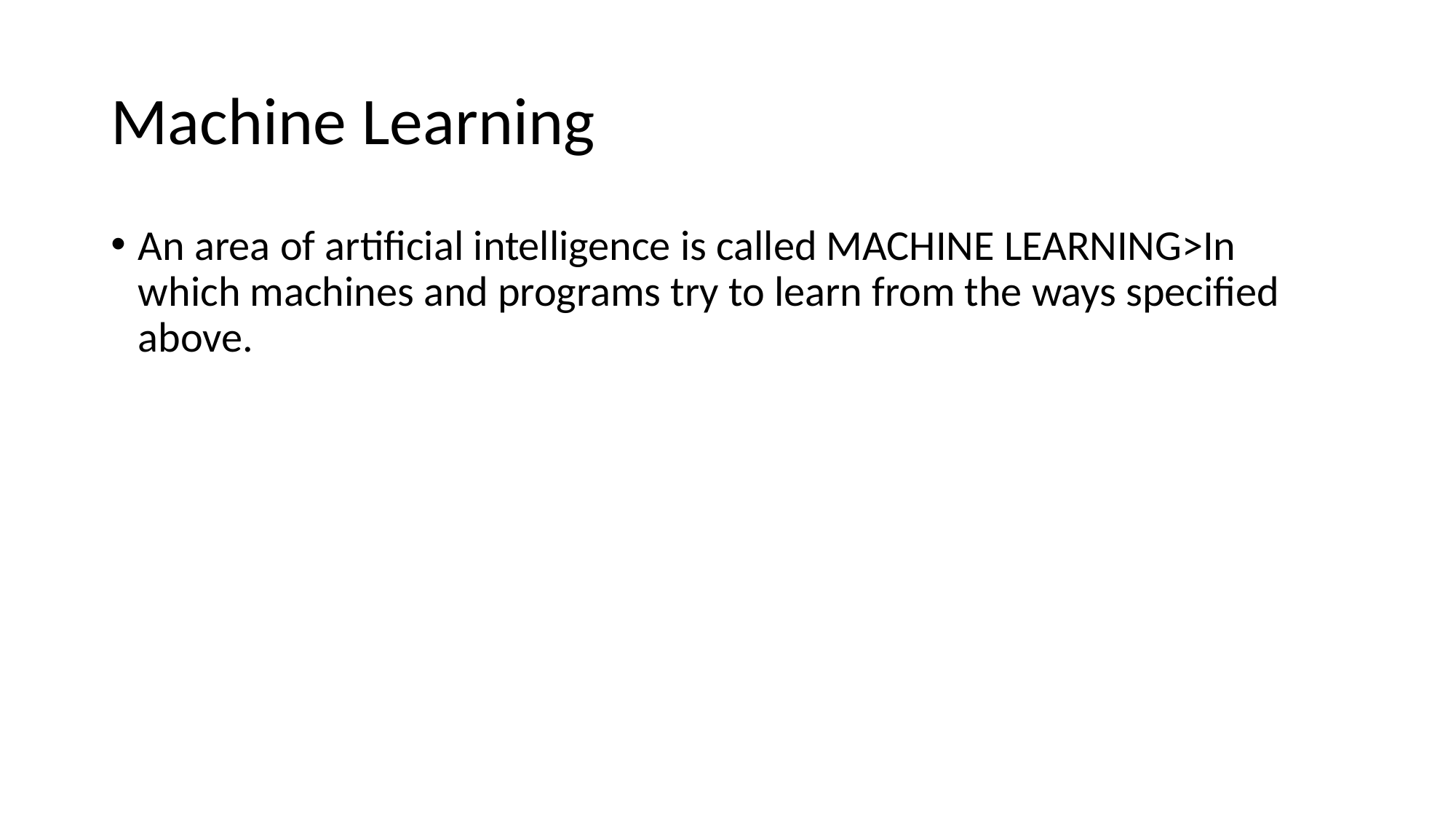

# Machine Learning
An area of artificial intelligence is called MACHINE LEARNING>In which machines and programs try to learn from the ways specified above.